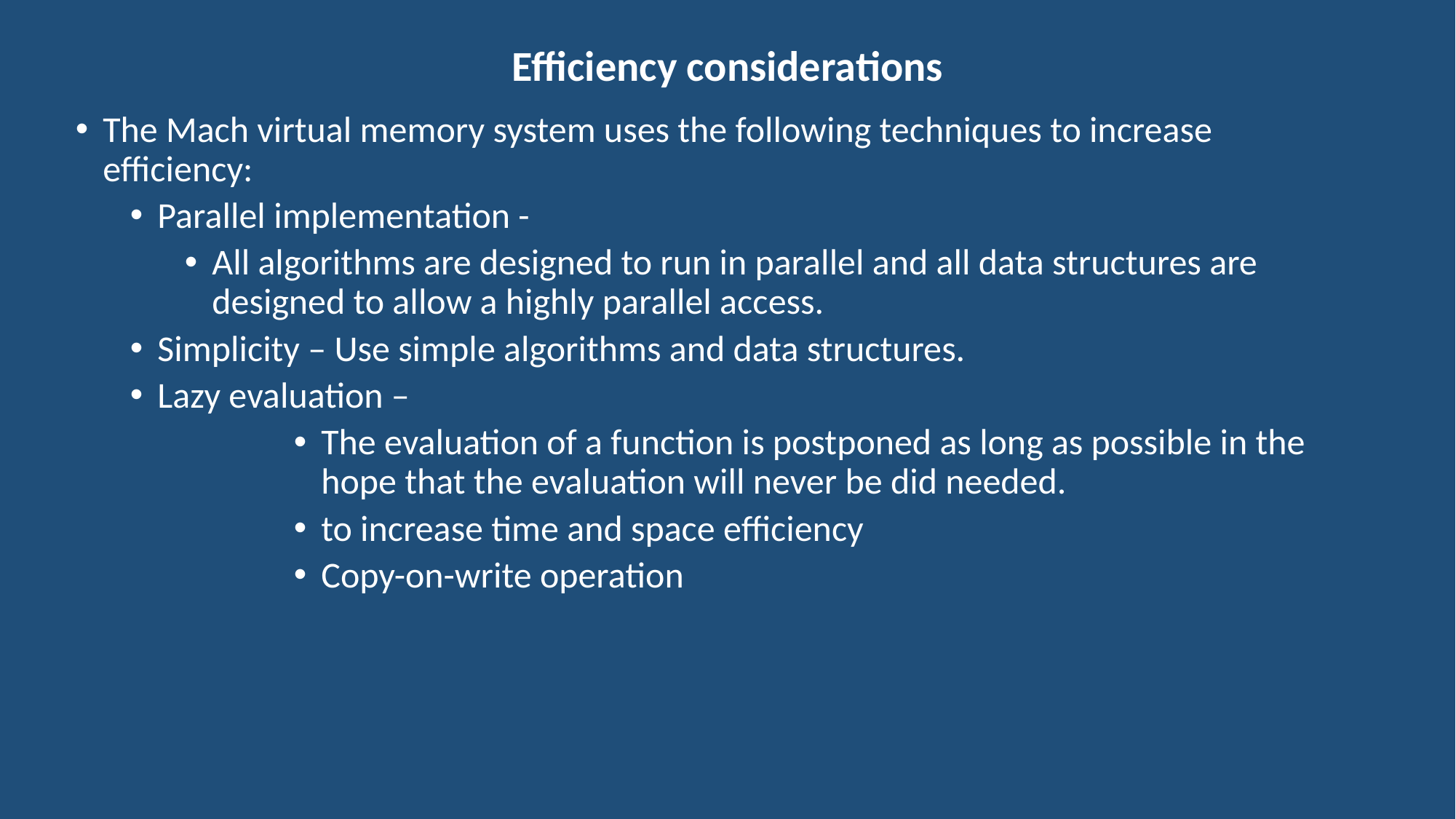

# Efficiency considerations
The Mach virtual memory system uses the following techniques to increase efficiency:
Parallel implementation -
All algorithms are designed to run in parallel and all data structures are designed to allow a highly parallel access.
Simplicity – Use simple algorithms and data structures.
Lazy evaluation –
The evaluation of a function is postponed as long as possible in the hope that the evaluation will never be did needed.
to increase time and space efficiency
Copy-on-write operation